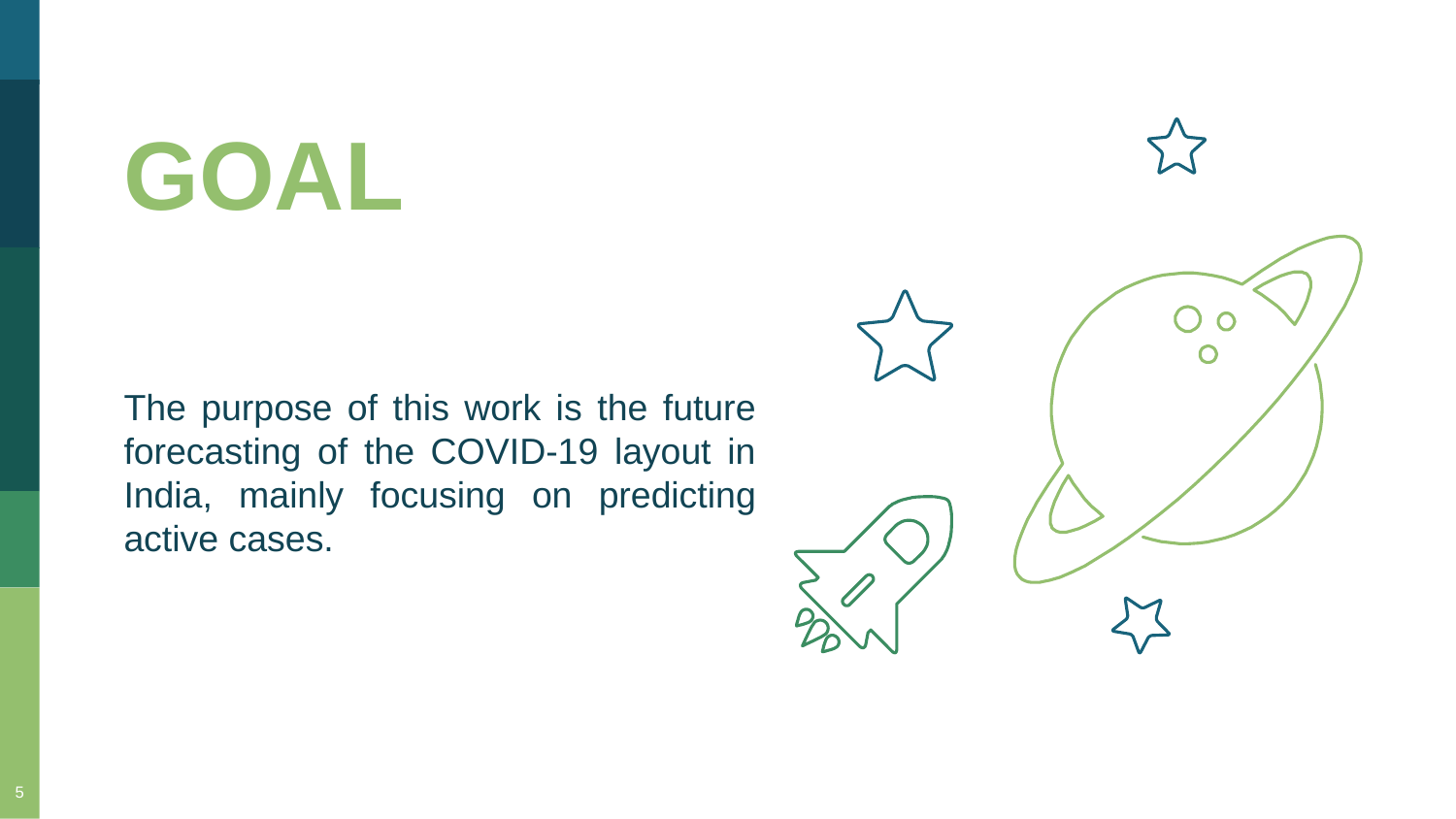

GOAL

The purpose of this work is the future forecasting of the COVID-19 layout in India, mainly focusing on predicting active cases.

5